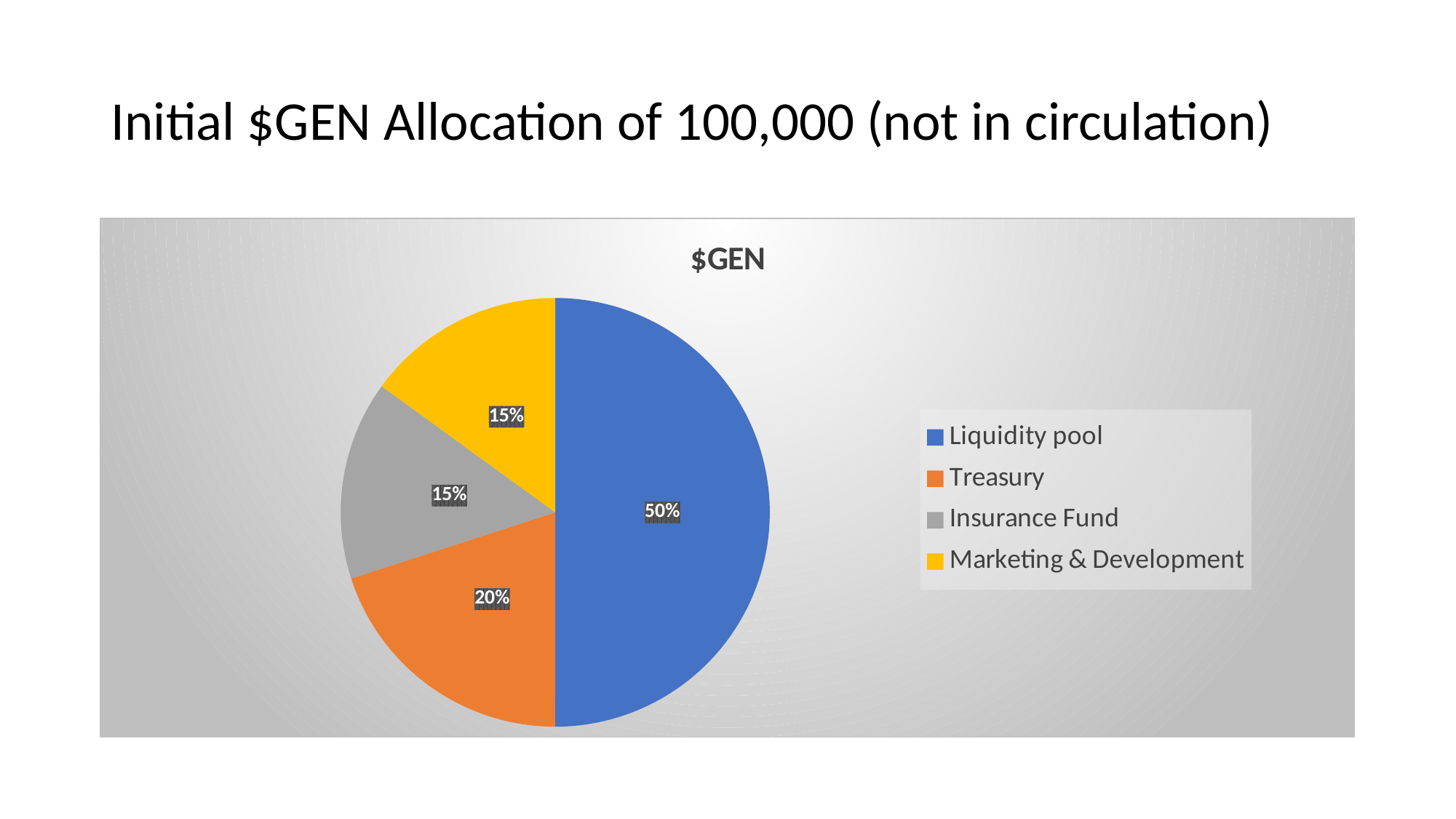

# Initial $GEN Allocation of 100,000 (not in circulation)

### Chart:

| Category | $GEN |
|---|---|
| Liquidity pool | 50000.0 |
| Treasury | 20000.0 |
| Insurance Fund | 15000.0 |
| Marketing & Development | 15000.0 |